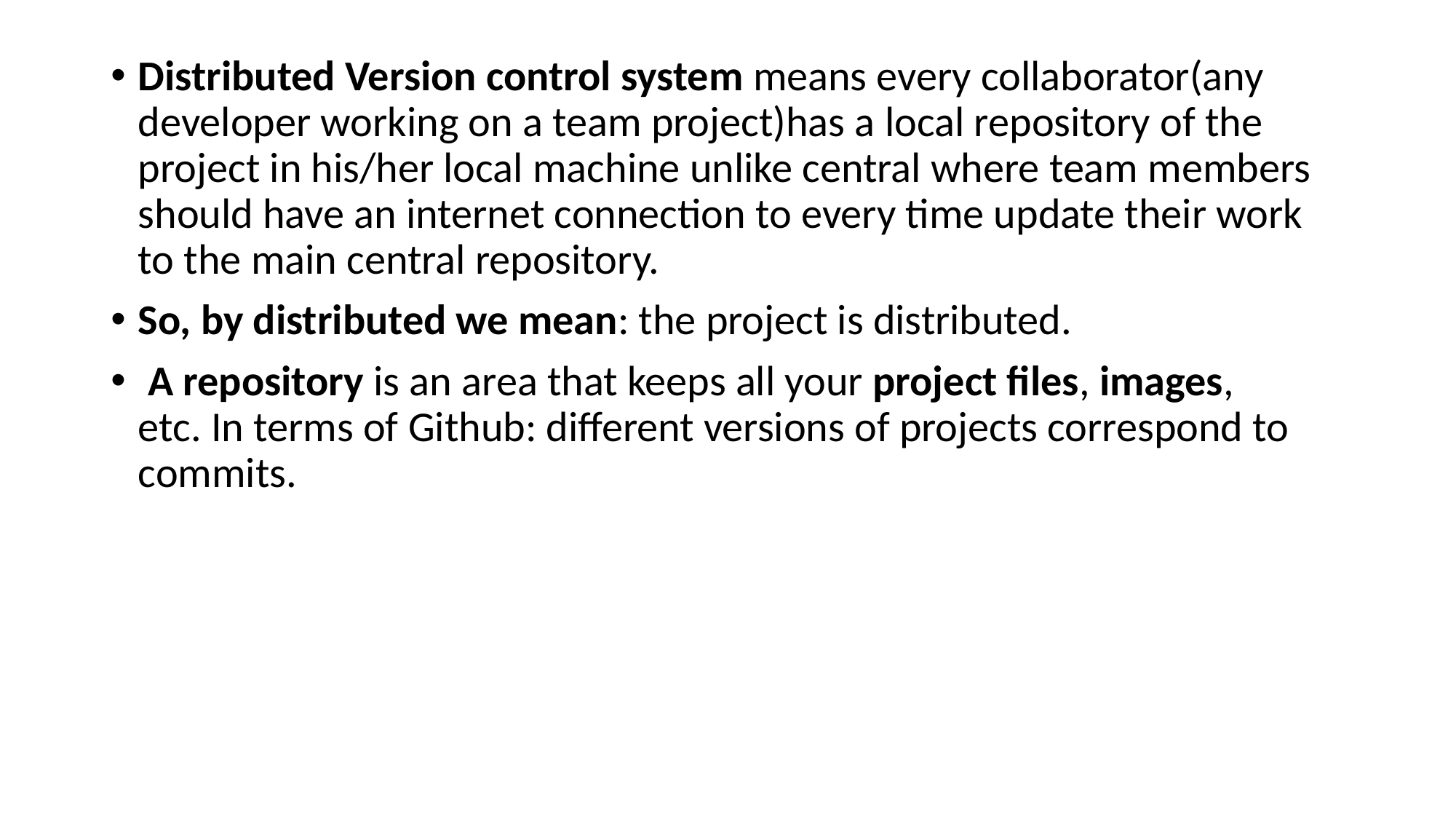

Distributed Version control system means every collaborator(any developer working on a team project)has a local repository of the project in his/her local machine unlike central where team members should have an internet connection to every time update their work to the main central repository.
So, by distributed we mean: the project is distributed.
 A repository is an area that keeps all your project files, images, etc. In terms of Github: different versions of projects correspond to commits.